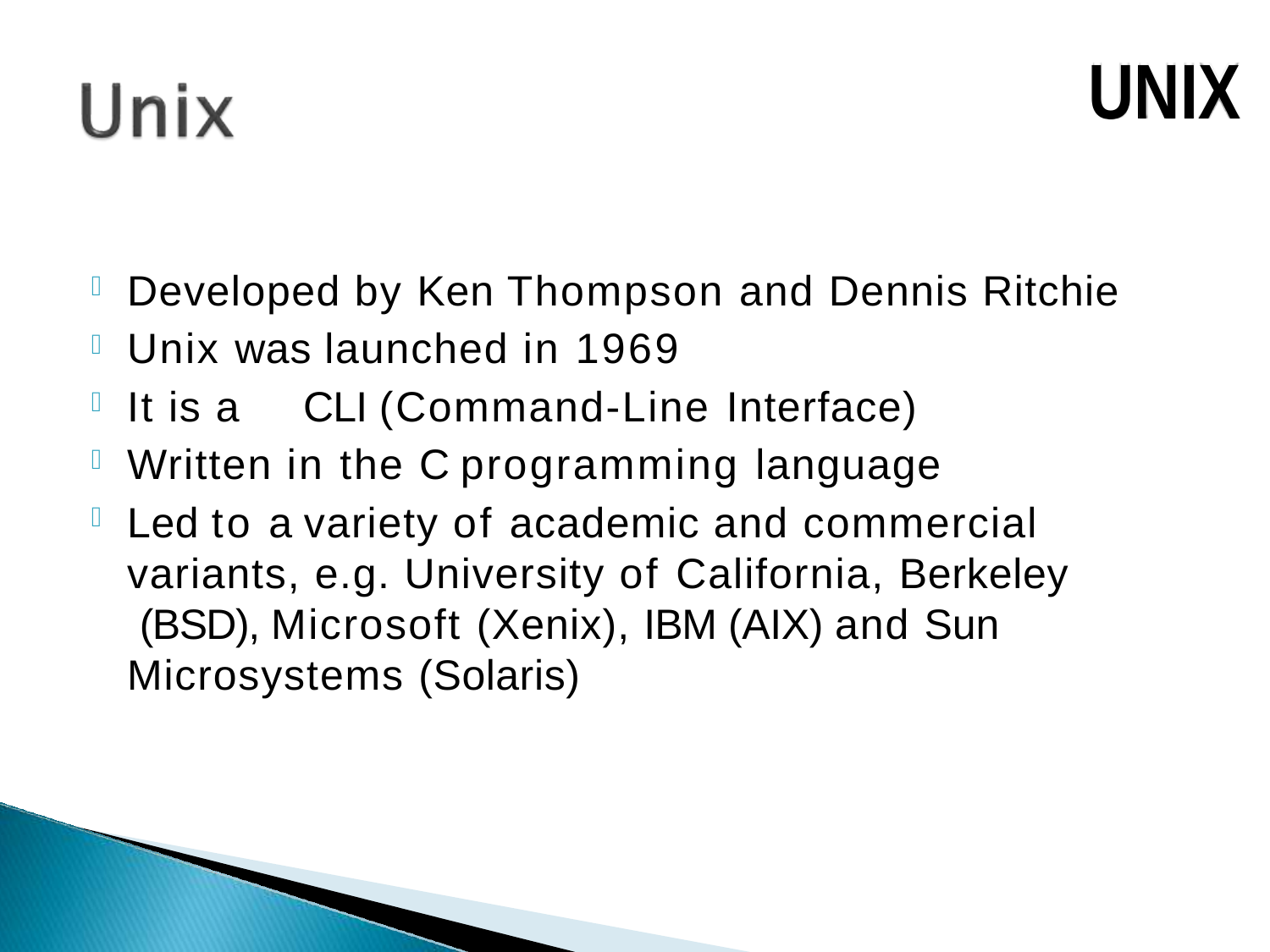

# UNIX

Developed by Ken Thompson and Dennis Ritchie
Unix was launched in 1969
It is a	CLI (Command-Line Interface)
Written in the C programming language
Led to a variety of academic and commercial  variants, e.g. University of California, Berkeley  (BSD), Microsoft (Xenix), IBM (AIX) and Sun  Microsystems (Solaris)